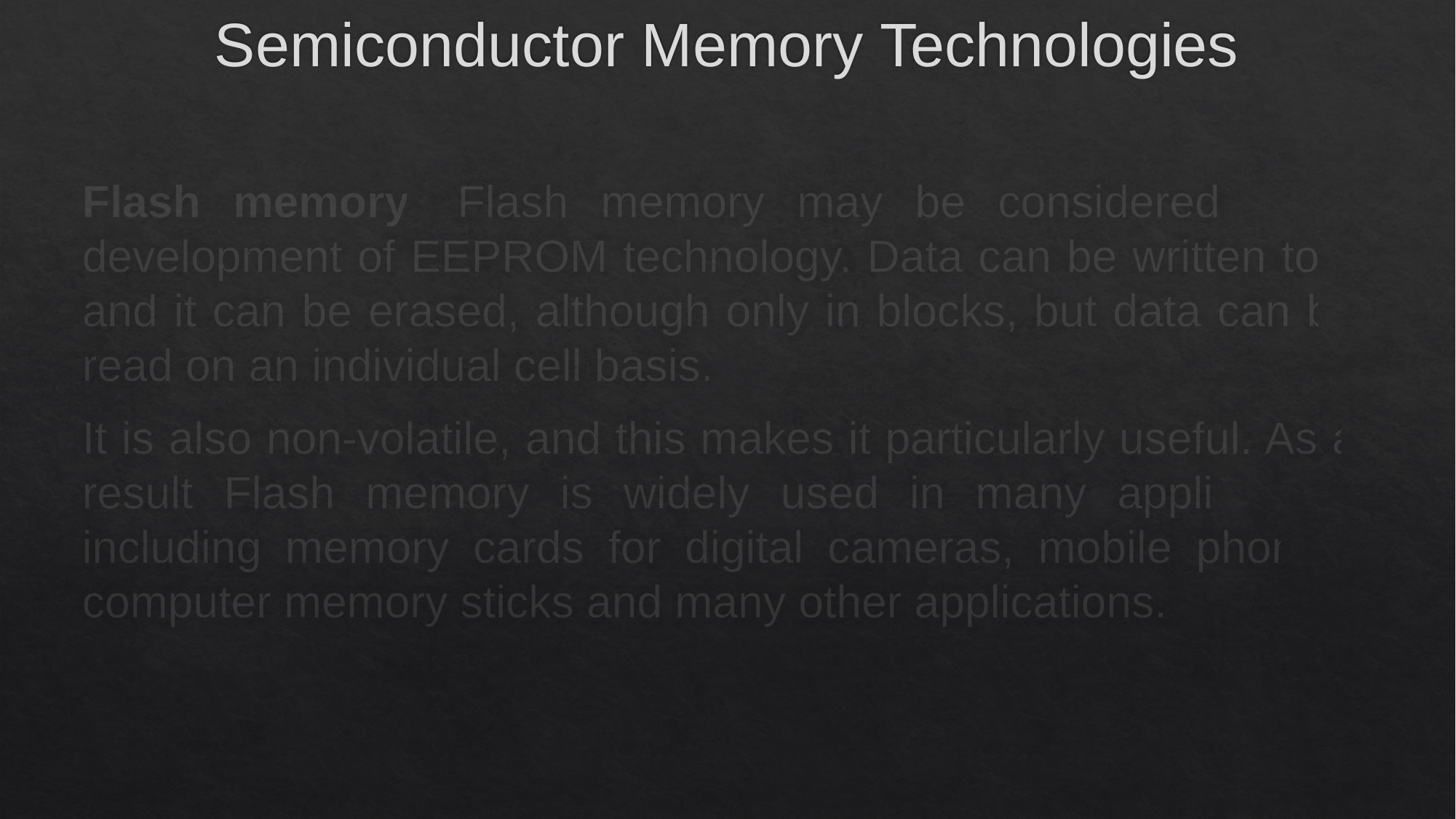

# Semiconductor Memory Technologies
Flash memory: Flash memory may be considered as a development of EEPROM technology. Data can be written to it and it can be erased, although only in blocks, but data can be read on an individual cell basis.
It is also non-volatile, and this makes it particularly useful. As a result Flash memory is widely used in many applications including memory cards for digital cameras, mobile phones, computer memory sticks and many other applications.